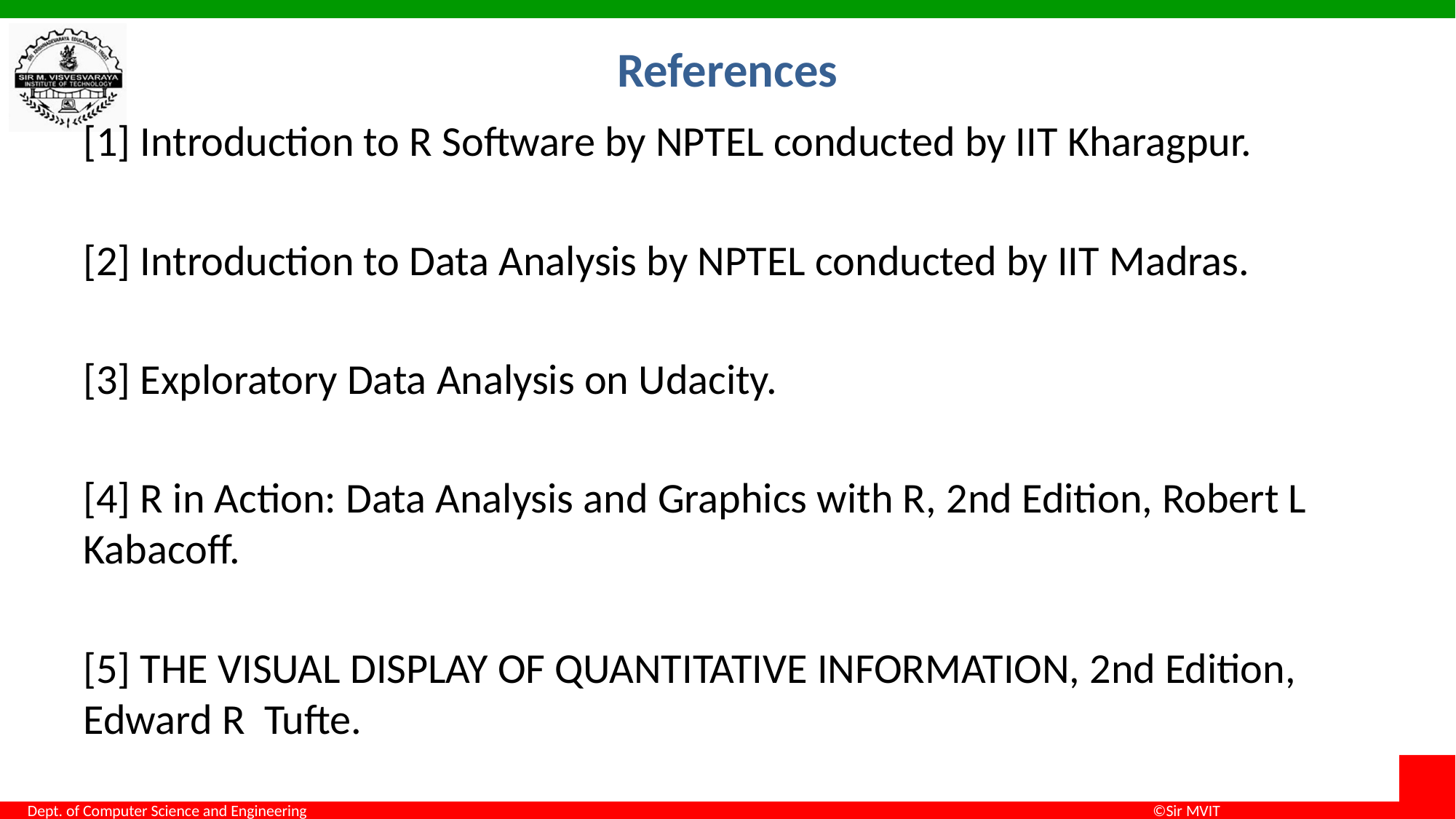

# References
[1] Introduction to R Software by NPTEL conducted by IIT Kharagpur.

[2] Introduction to Data Analysis by NPTEL conducted by IIT Madras.

[3] Exploratory Data Analysis on Udacity.

[4] R in Action: Data Analysis and Graphics with R, 2nd Edition, Robert L Kabacoff.

[5] THE VISUAL DISPLAY OF QUANTITATIVE INFORMATION, 2nd Edition, Edward R  Tufte.